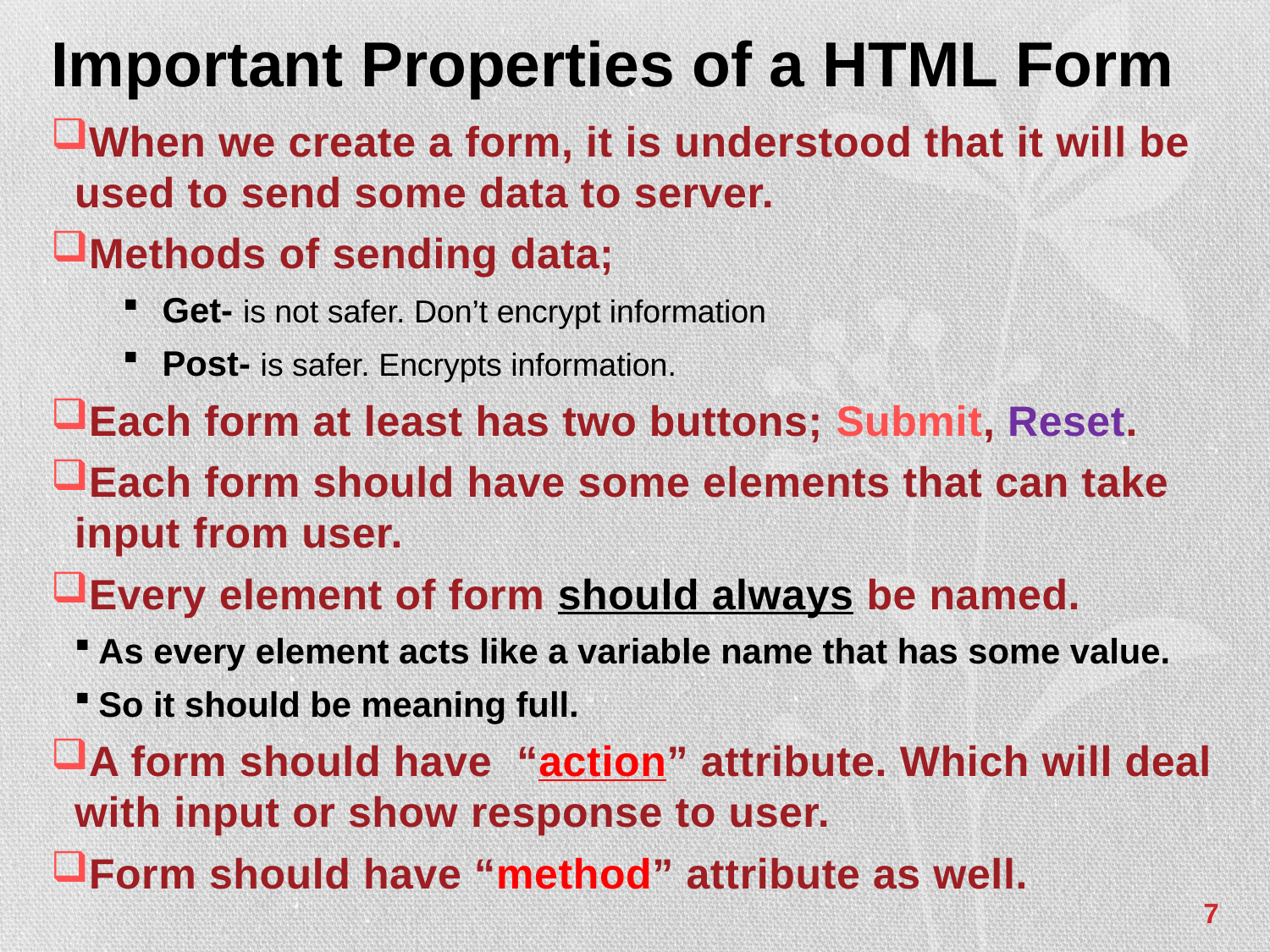

# Important Properties of a HTML Form
When we create a form, it is understood that it will be used to send some data to server.
Methods of sending data;
Get- is not safer. Don’t encrypt information
Post- is safer. Encrypts information.
Each form at least has two buttons; Submit, Reset.
Each form should have some elements that can take input from user.
Every element of form should always be named.
As every element acts like a variable name that has some value.
So it should be meaning full.
A form should have  “action” attribute. Which will deal with input or show response to user.
Form should have “method” attribute as well.
7